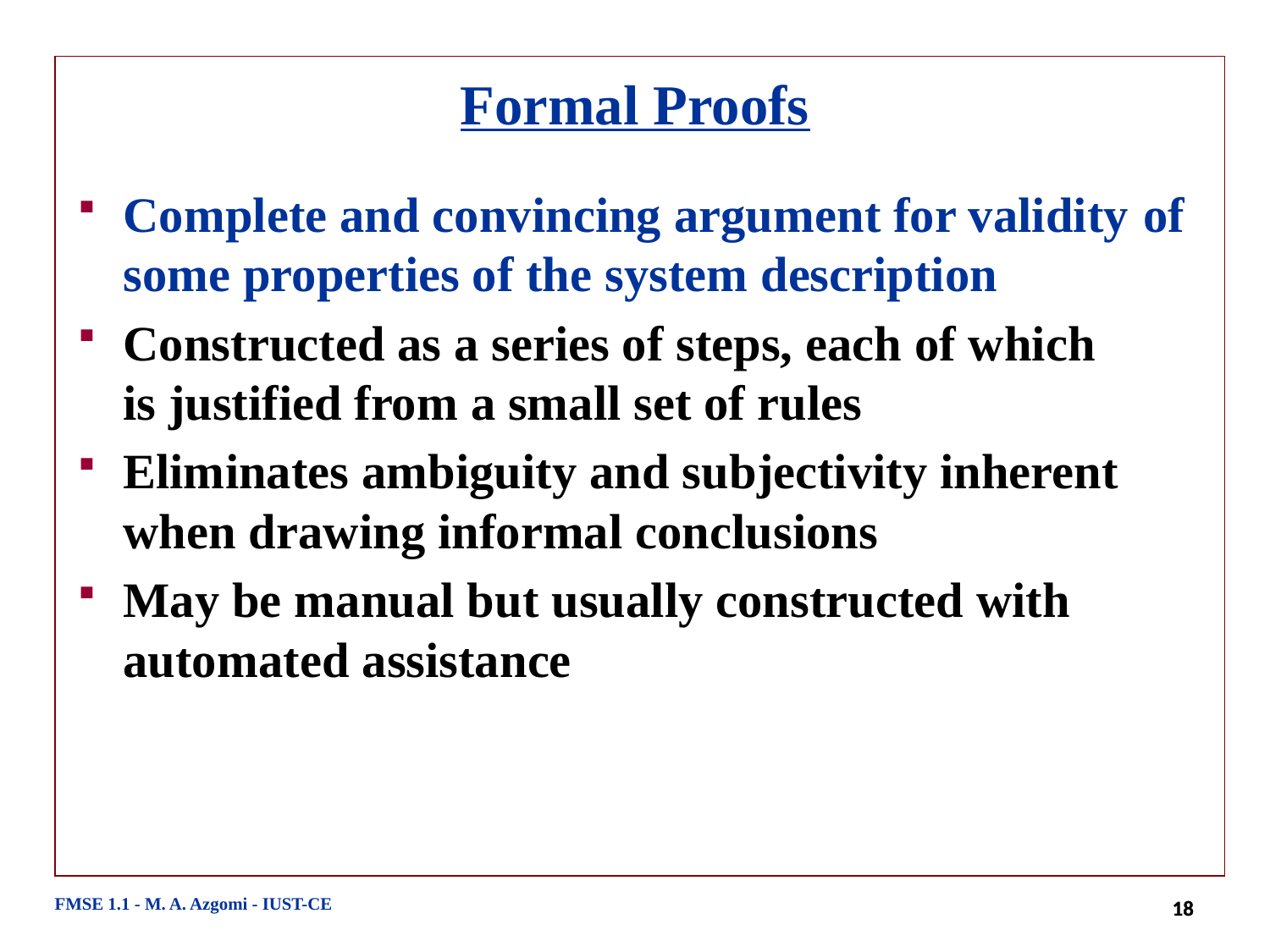

# Formal Proofs
Complete and convincing argument for validity of some properties of the system description
Constructed as a series of steps, each of which
is justified from a small set of rules
Eliminates ambiguity and subjectivity inherent
when drawing informal conclusions
May be manual but usually constructed with
automated assistance
FMSE 1.1 - M. A. Azgomi - IUST-CE